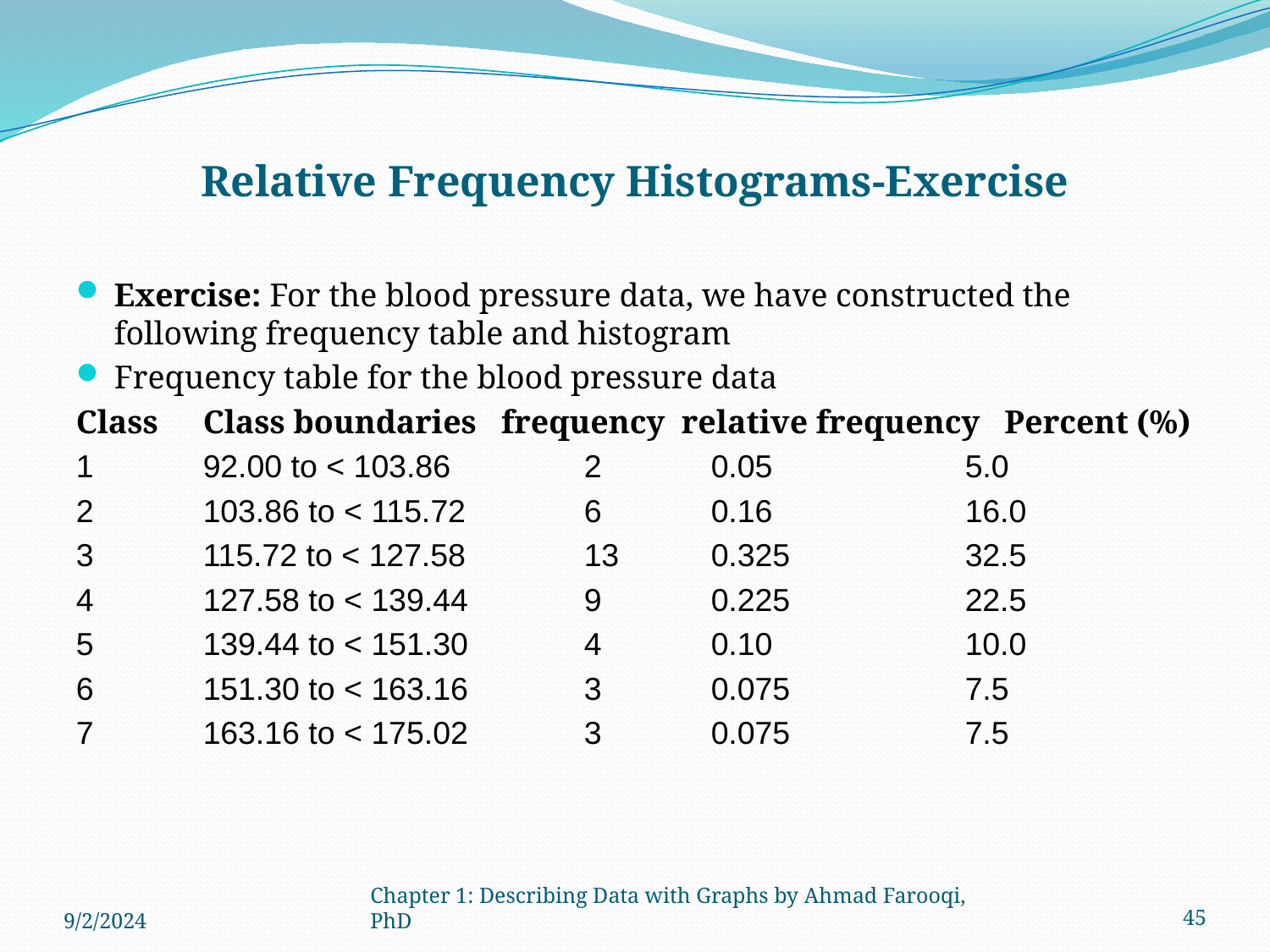

# Relative Frequency Histograms-Exercise
Exercise: For the blood pressure data, we have constructed the following frequency table and histogram
Frequency table for the blood pressure data
Class 	Class boundaries   frequency  relative frequency   Percent (%)
1 	92.00 to < 103.86 	2 	0.05 		5.0
2 	103.86 to < 115.72 	6 	0.16 		16.0
3 	115.72 to < 127.58 	13 	0.325 		32.5
4 	127.58 to < 139.44 	9 	0.225 		22.5
5 	139.44 to < 151.30 	4 	0.10 		10.0
6 	151.30 to < 163.16 	3 	0.075 		7.5
7 	163.16 to < 175.02 	3 	0.075 		7.5

9/2/2024
Chapter 1: Describing Data with Graphs by Ahmad Farooqi, PhD
45